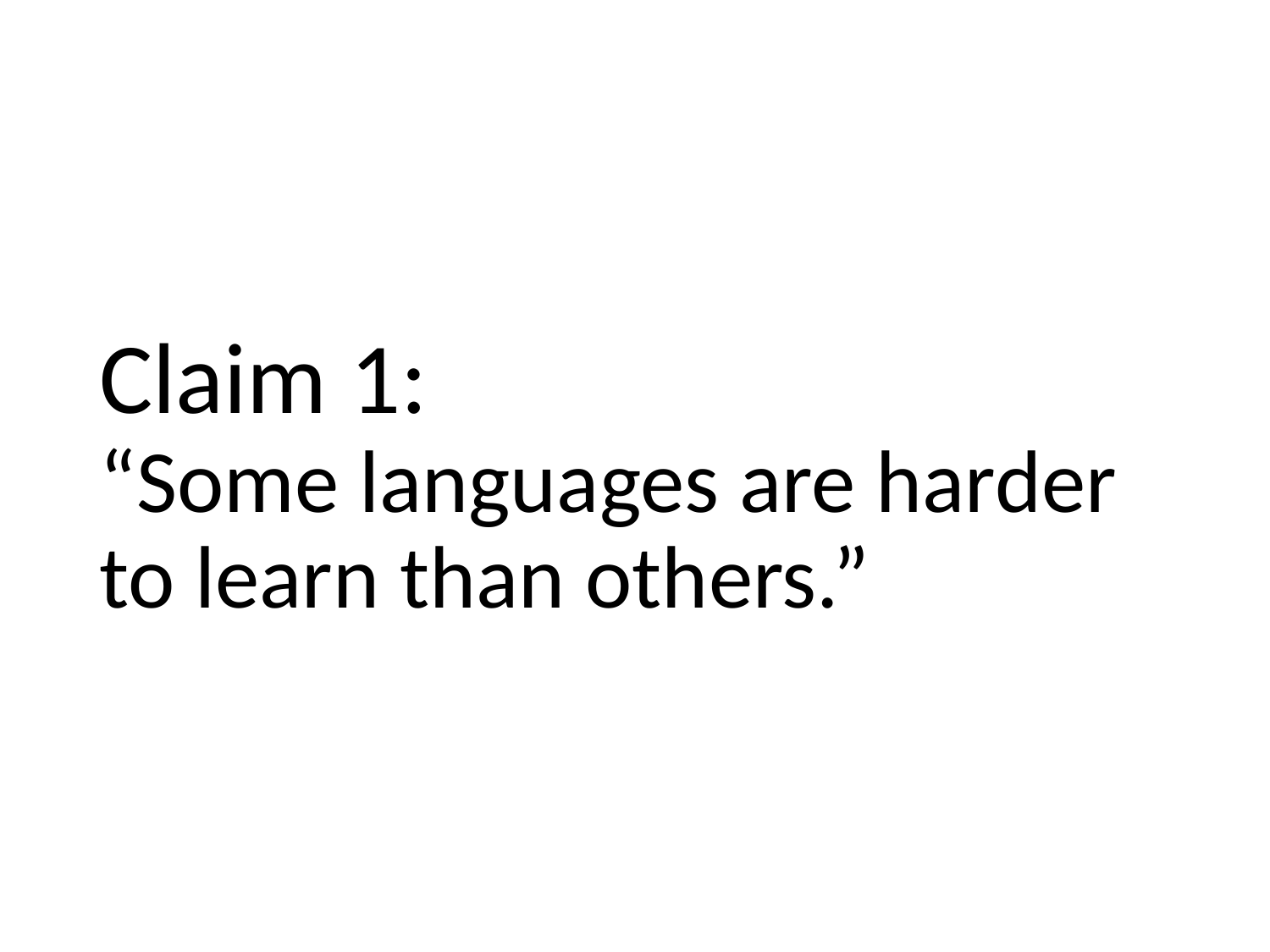

# Claim 1: “Some languages are harder to learn than others.”